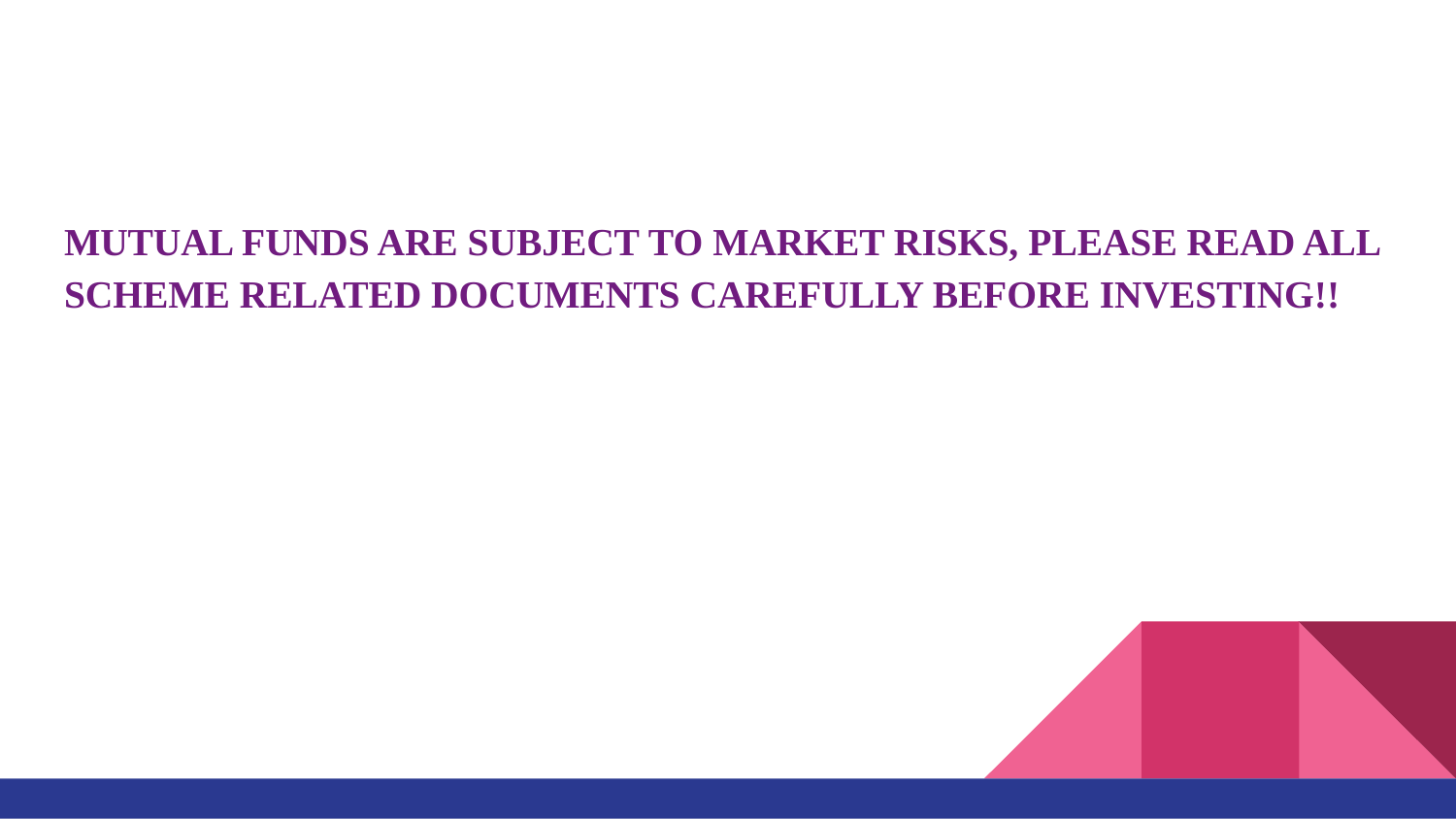

MUTUAL FUNDS ARE SUBJECT TO MARKET RISKS, PLEASE READ ALL SCHEME RELATED DOCUMENTS CAREFULLY BEFORE INVESTING!!